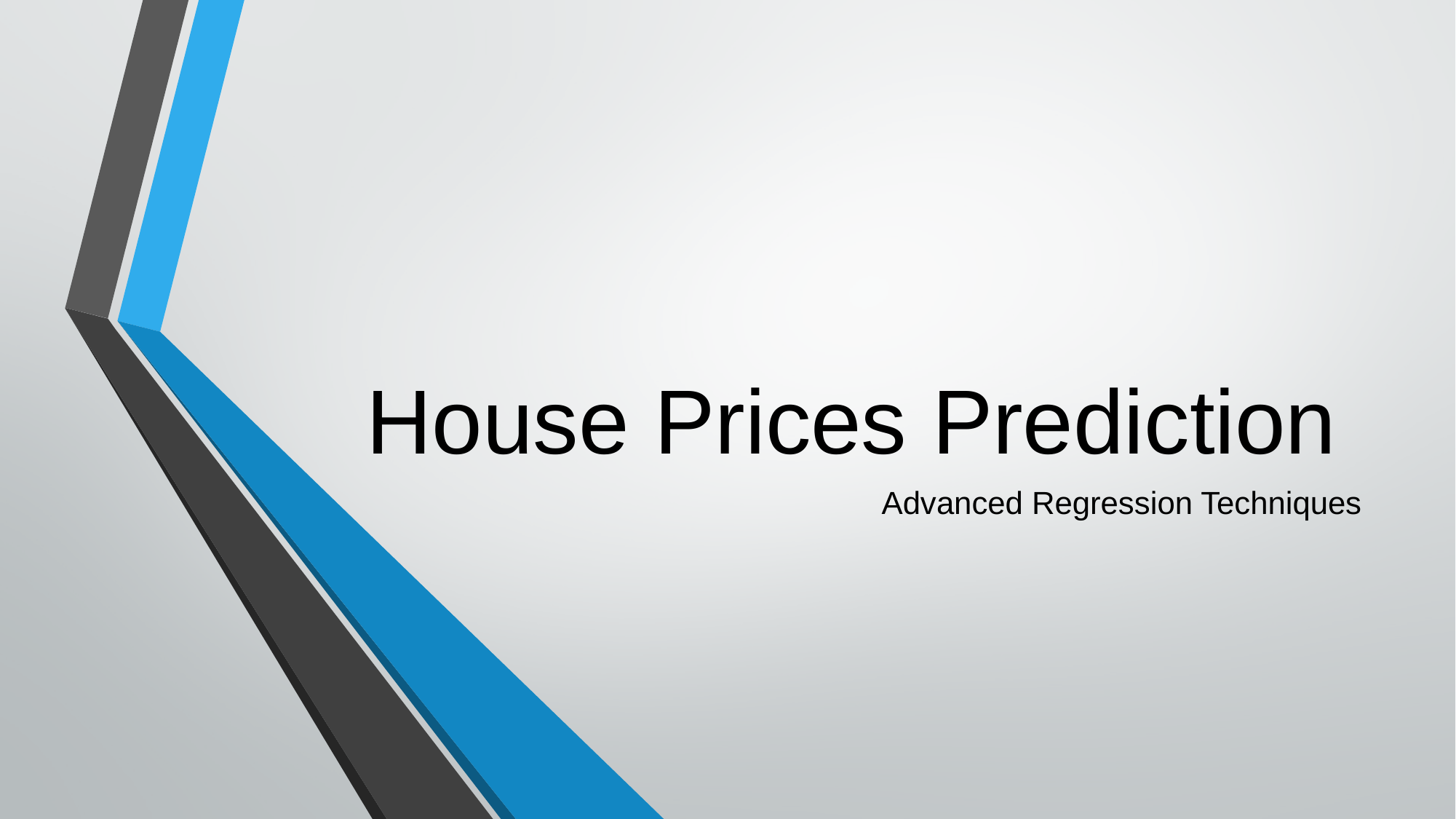

# House Prices Prediction
Advanced Regression Techniques